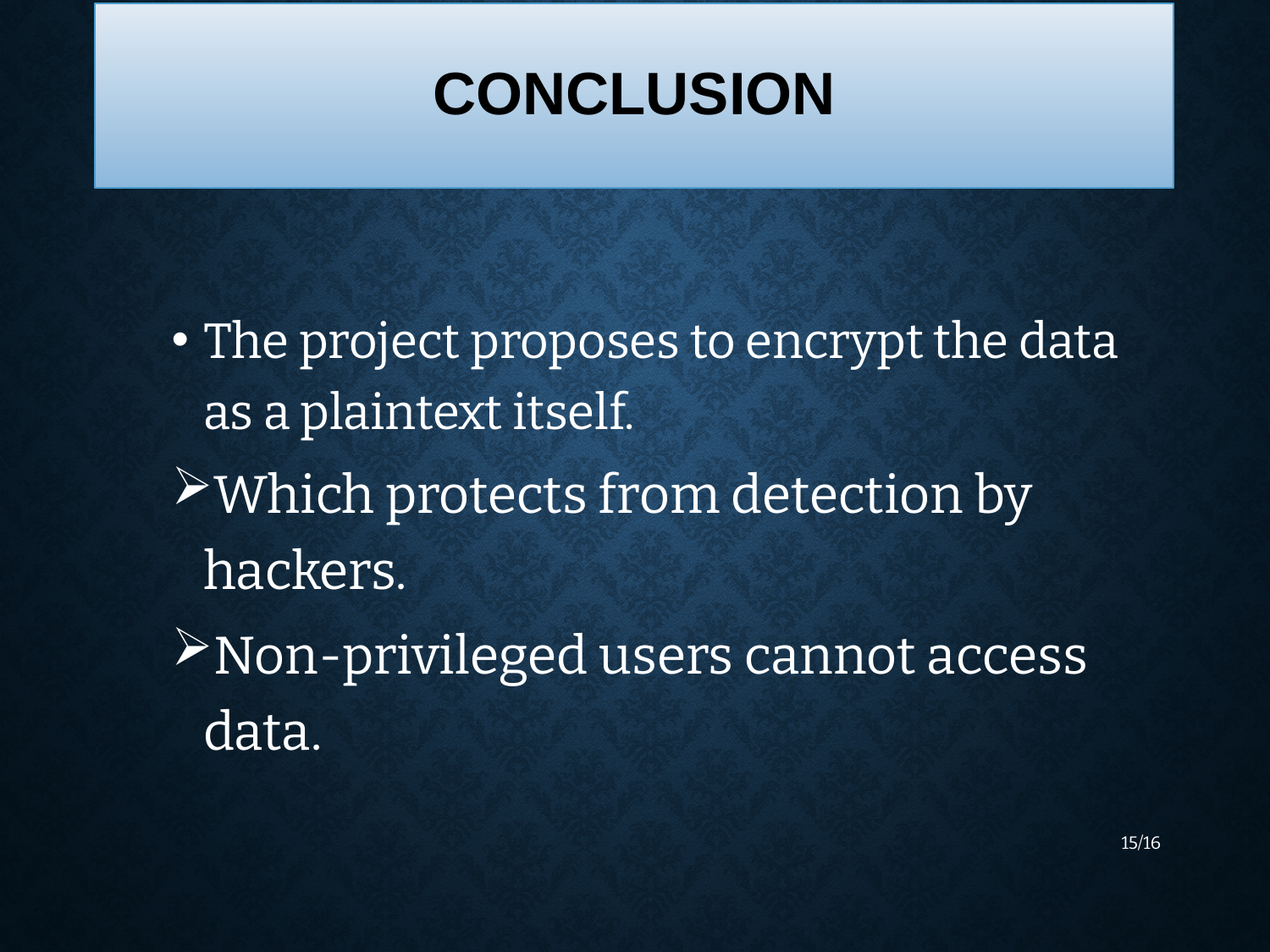

# CONCLUSION
The project proposes to encrypt the data as a plaintext itself.
Which protects from detection by hackers.
Non-privileged users cannot access data.

15/16